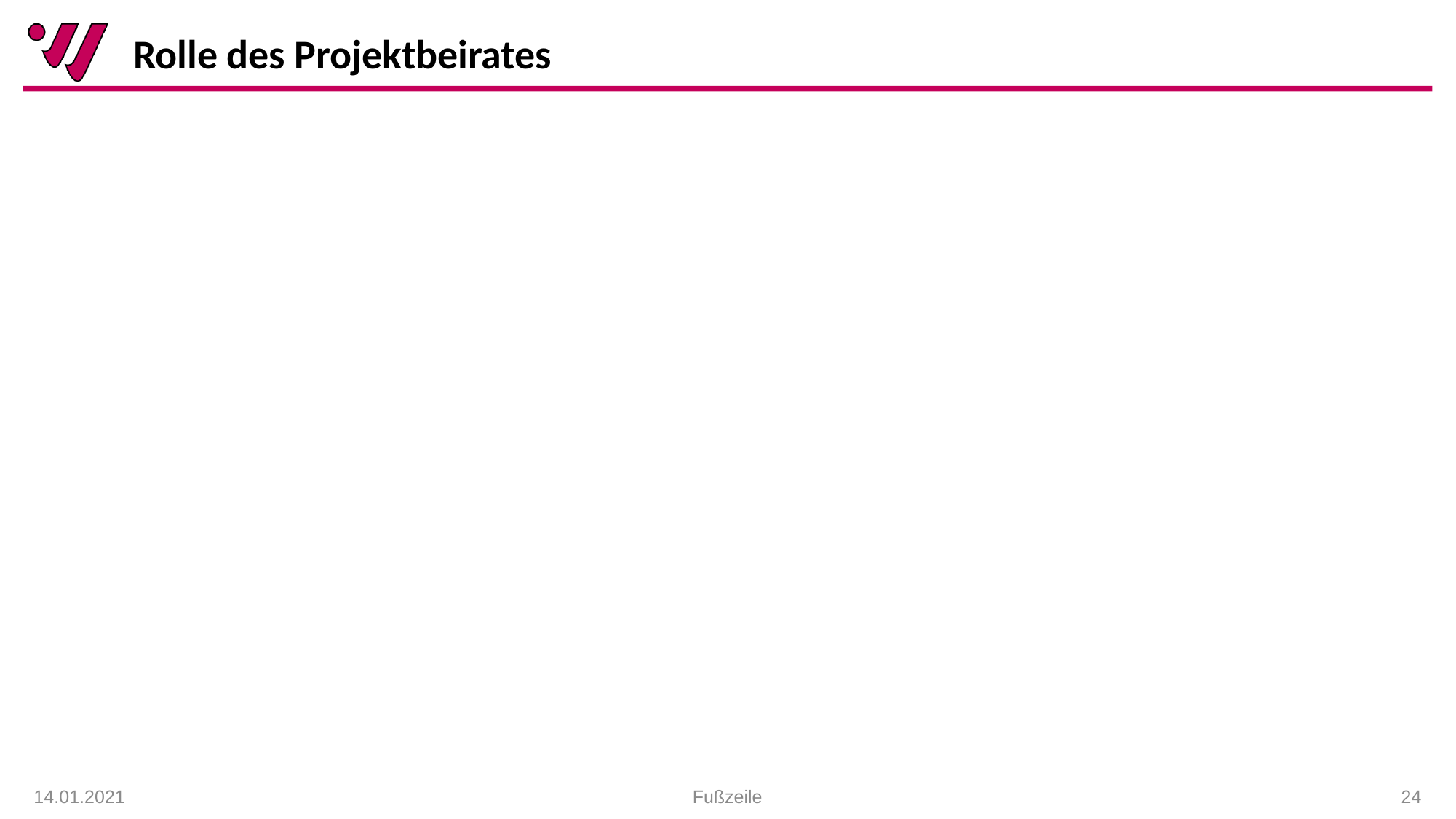

# Rolle des Projektbeirates

Fußzeile
 24
14.01.2021